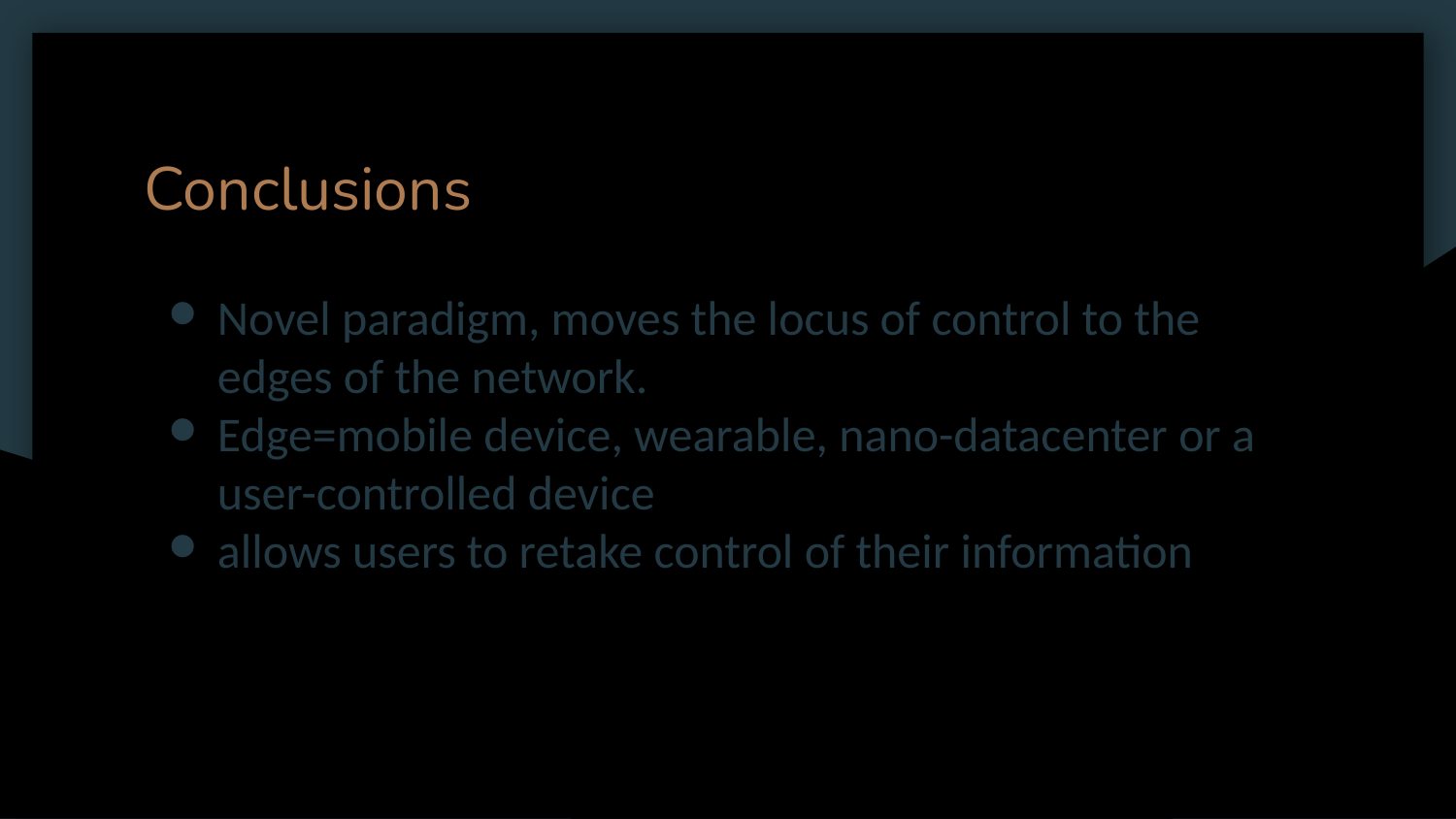

Conclusions
Novel paradigm, moves the locus of control to the edges of the network.
Edge=mobile device, wearable, nano-datacenter or a user-controlled device
allows users to retake control of their information